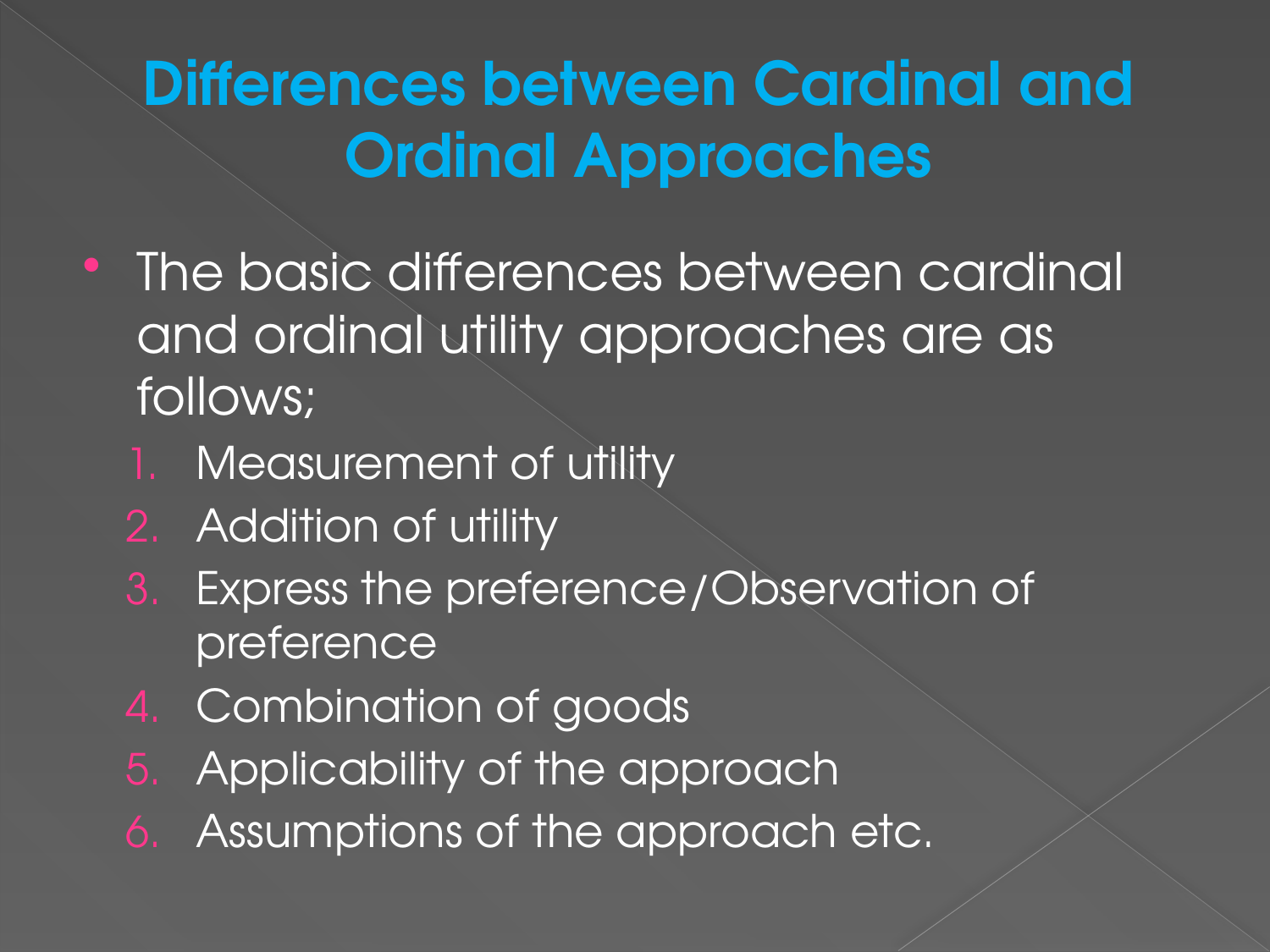

# Differences between Cardinal and Ordinal Approaches
The basic differences between cardinal and ordinal utility approaches are as follows;
Measurement of utility
Addition of utility
Express the preference/Observation of preference
Combination of goods
Applicability of the approach
Assumptions of the approach etc.